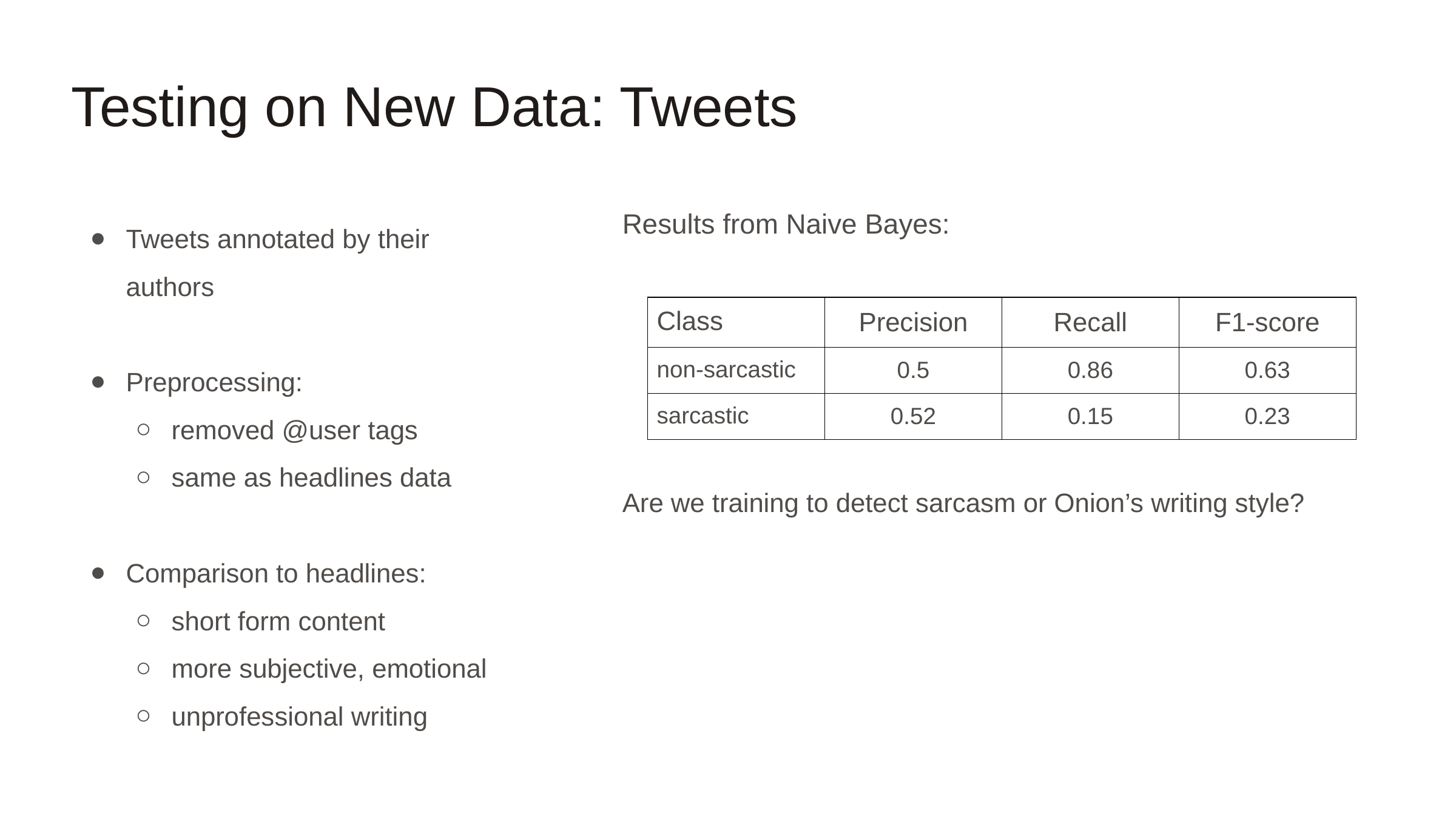

Testing on New Data: Tweets
Tweets annotated by their
authors

Preprocessing:
removed @user tags
same as headlines data

Comparison to headlines:
short form content
more subjective, emotional
unprofessional writing

Results from Naive Bayes:
| Class | Precision | Recall | F1-score |
| --- | --- | --- | --- |
| non-sarcastic | 0.5 | 0.86 | 0.63 |
| sarcastic | 0.52 | 0.15 | 0.23 |
Are we training to detect sarcasm or Onion’s writing style?